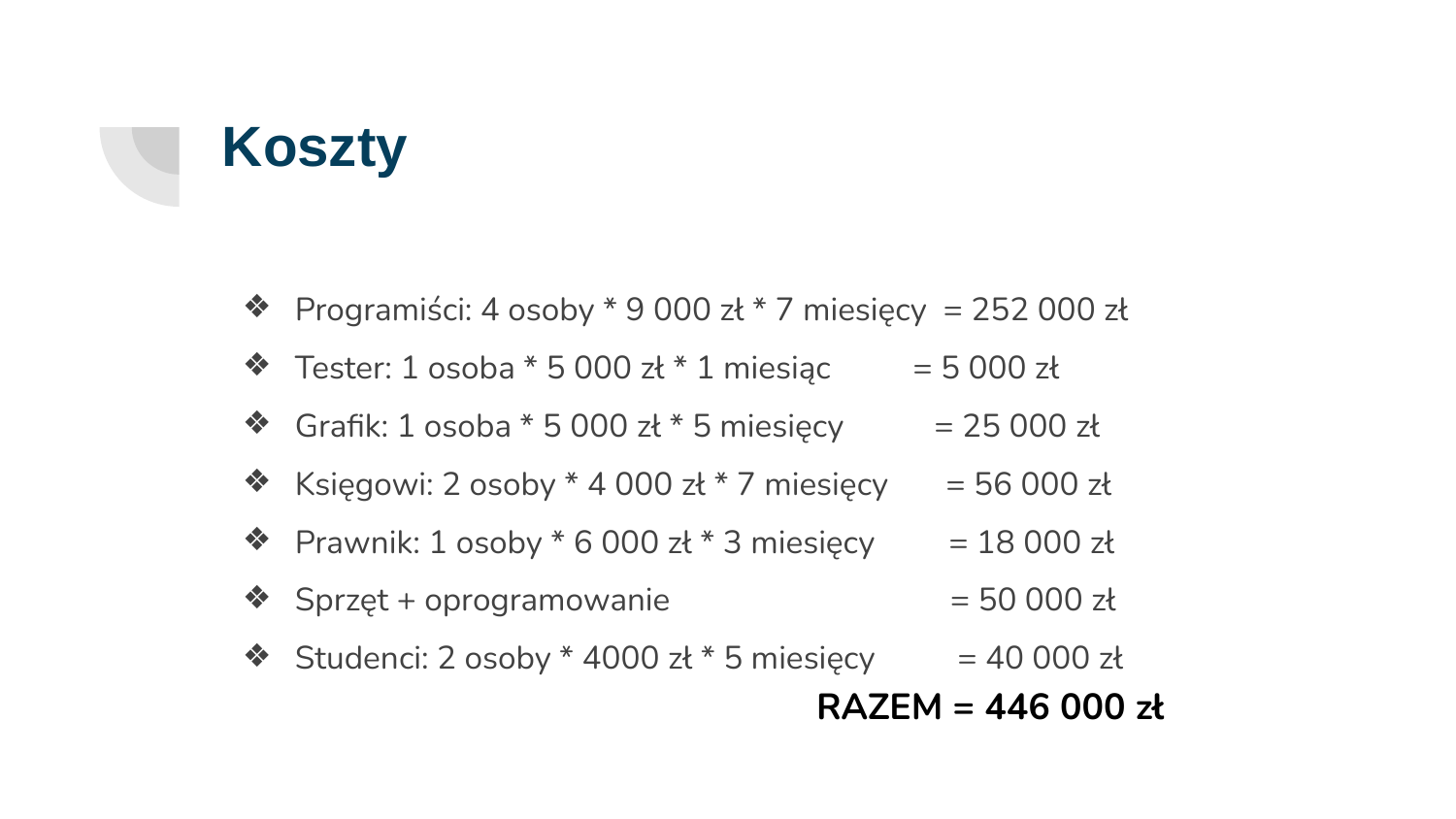

# Koszty
Programiści: 4 osoby * 9 000 zł * 7 miesięcy  = 252 000 zł
Tester: 1 osoba * 5 000 zł * 1 miesiąc          = 5 000 zł
Grafik: 1 osoba * 5 000 zł * 5 miesięcy           = 25 000 zł
Księgowi: 2 osoby * 4 000 zł * 7 miesięcy       = 56 000 zł
Prawnik: 1 osoby * 6 000 zł * 3 miesięcy         = 18 000 zł
Sprzęt + oprogramowanie                                  = 50 000 zł
Studenci: 2 osoby * 4000 zł * 5 miesięcy          = 40 000 zł

RAZEM = 446 000 zł